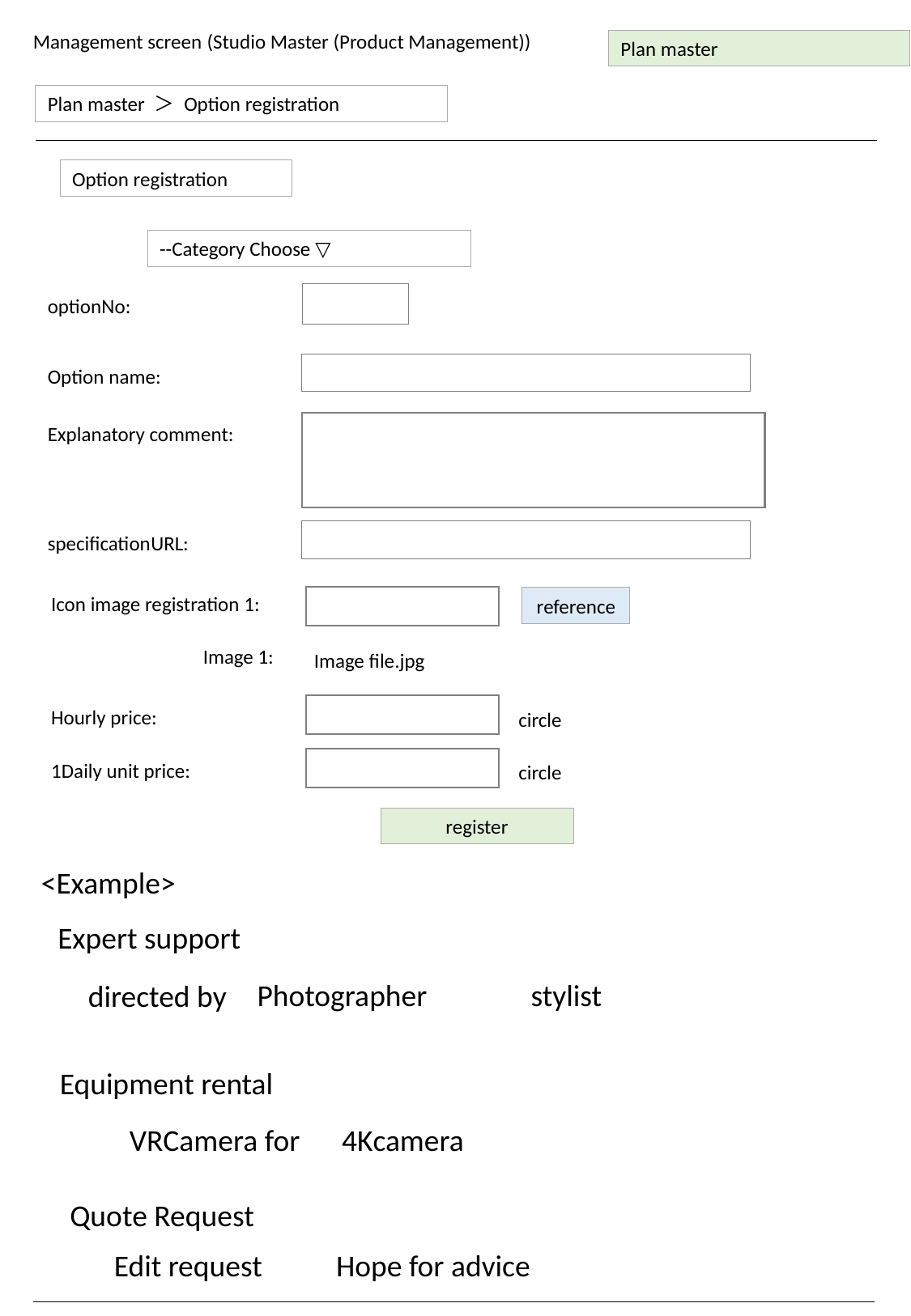

Management screen (Studio Master (Product Management))
Plan master
Plan master ＞ Option registration
Option registration
--Category Choose ▽

optionNo:

Option name:

Explanatory comment:

specificationURL:
Icon image registration 1:

reference
Image 1:
Image file.jpg

Hourly price:
circle

1Daily unit price:
circle
register
<Example>
Expert support
Photographer
stylist
directed by
Equipment rental
VRCamera for
4Kcamera
Quote Request
Edit request
Hope for advice